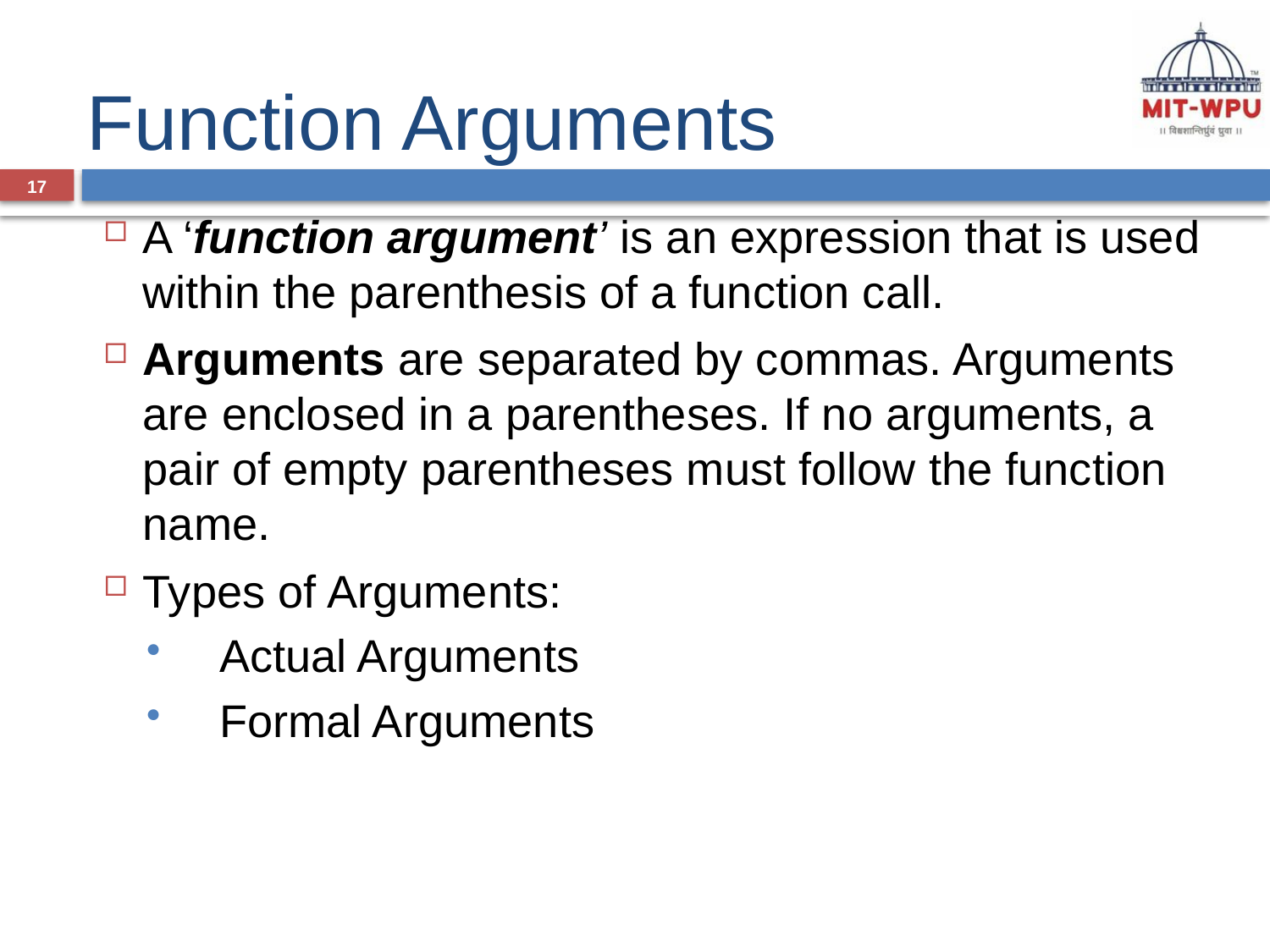

# Function Arguments
17
A ‘function argument’ is an expression that is used within the parenthesis of a function call.
Arguments are separated by commas. Arguments are enclosed in a parentheses. If no arguments, a pair of empty parentheses must follow the function name.
Types of Arguments:
Actual Arguments
Formal Arguments